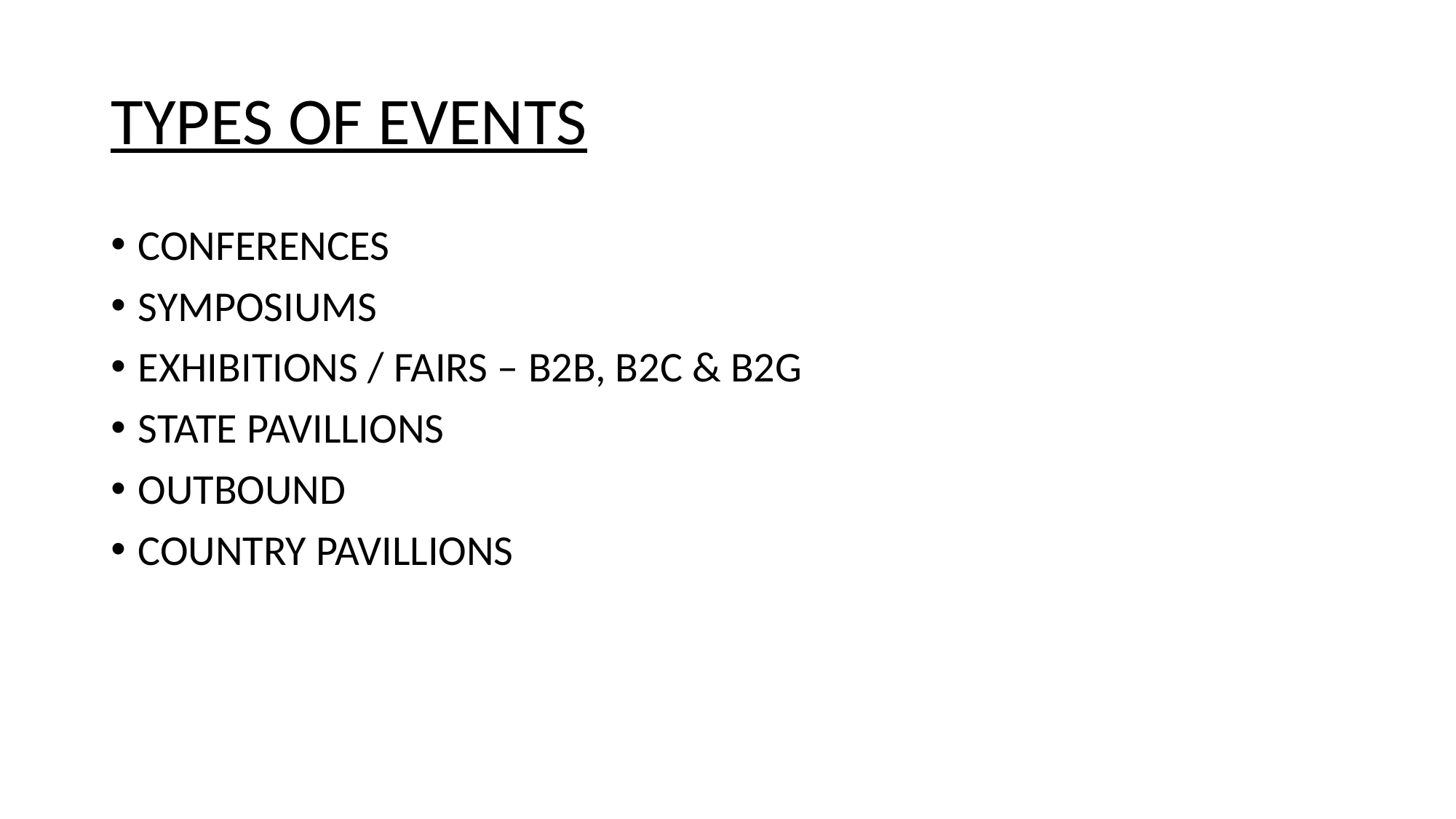

# TYPES OF EVENTS
CONFERENCES
SYMPOSIUMS
EXHIBITIONS / FAIRS – B2B, B2C & B2G
STATE PAVILLIONS
OUTBOUND
COUNTRY PAVILLIONS